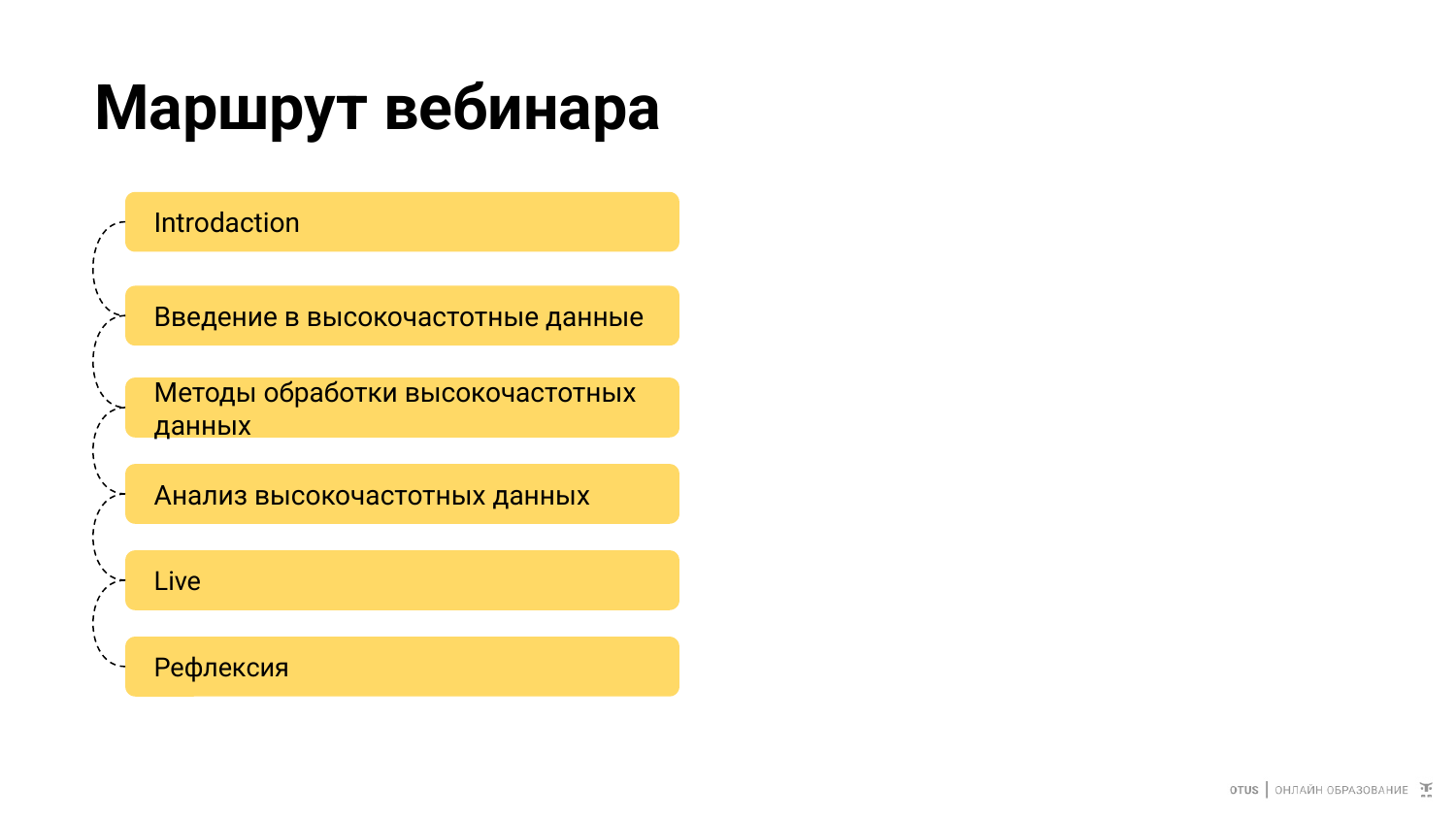

# Маршрут вебинара
Introdaction
Введение в высокочастотные данные
Методы обработки высокочастотных данных
Анализ высокочастотных данных
Live
Рефлексия